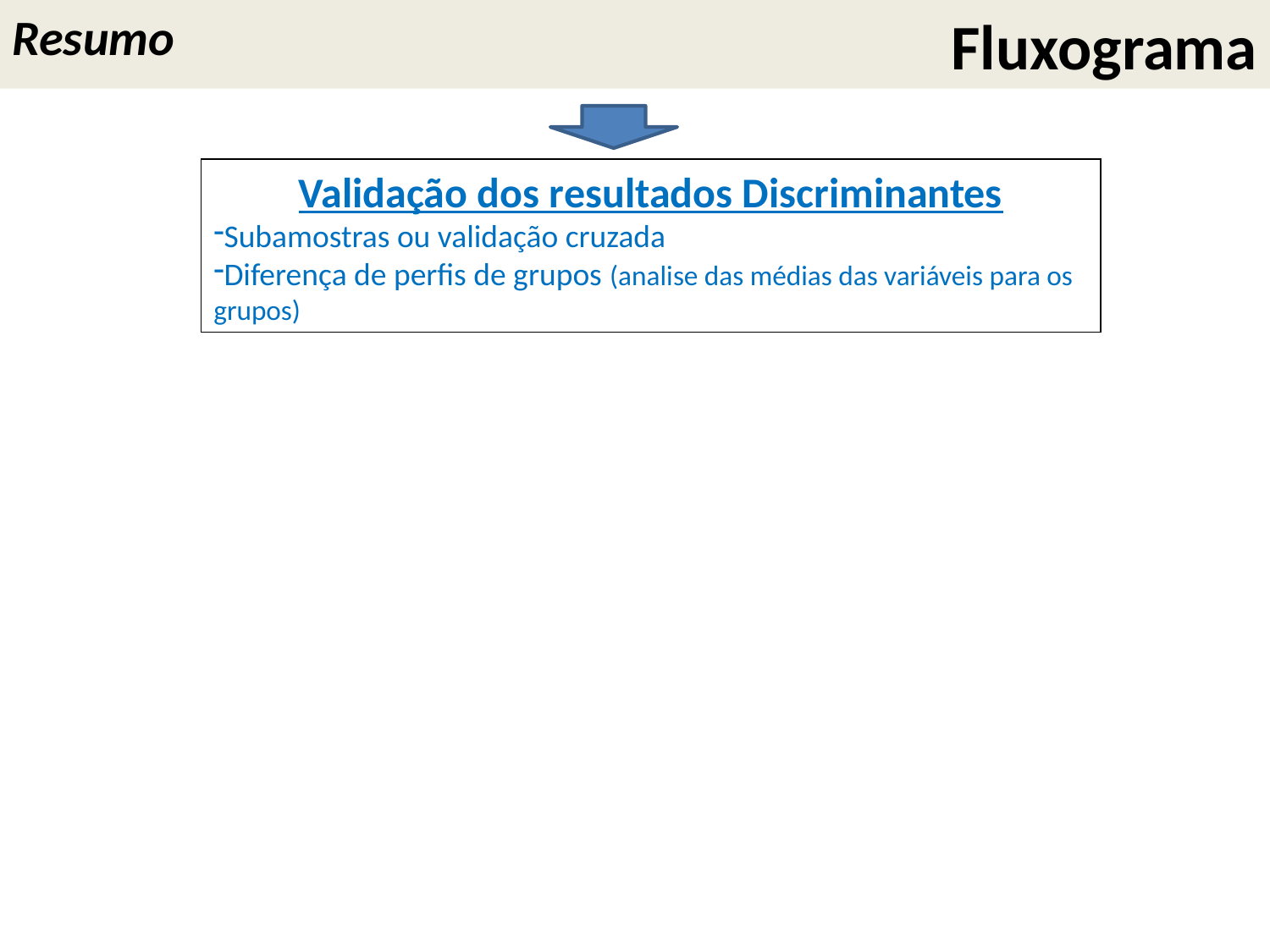

Fluxograma
Resumo

Validação dos resultados Discriminantes
Subamostras ou validação cruzada
Diferença de perfis de grupos (analise das médias das variáveis para os grupos)